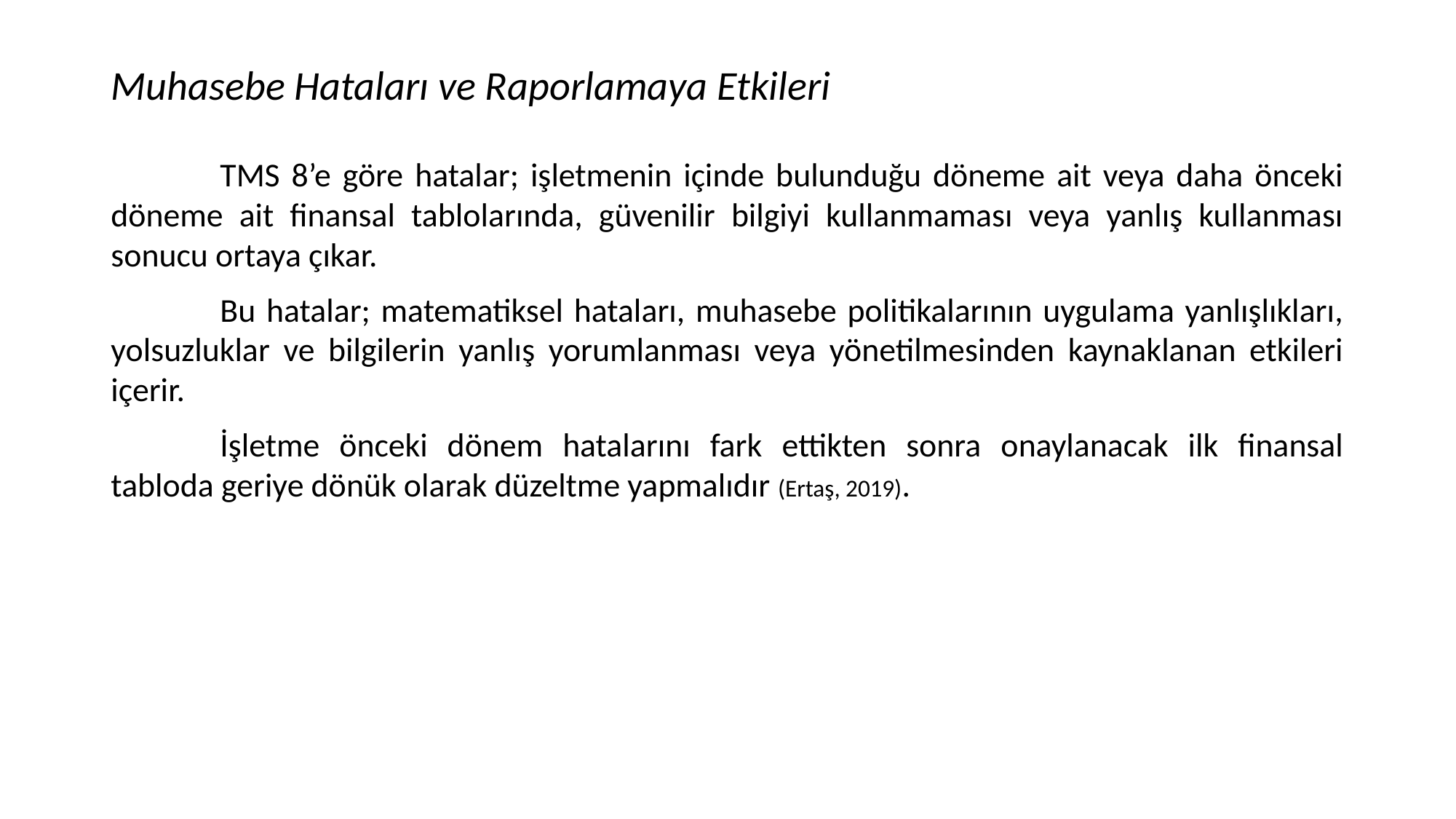

# Muhasebe Hataları ve Raporlamaya Etkileri
	TMS 8’e göre hatalar; işletmenin içinde bulunduğu döneme ait veya daha önceki döneme ait finansal tablolarında, güvenilir bilgiyi kullanmaması veya yanlış kullanması sonucu ortaya çıkar.
	Bu hatalar; matematiksel hataları, muhasebe politikalarının uygulama yanlışlıkları, yolsuzluklar ve bilgilerin yanlış yorumlanması veya yönetilmesinden kaynaklanan etkileri içerir.
	İşletme önceki dönem hatalarını fark ettikten sonra onaylanacak ilk finansal tabloda geriye dönük olarak düzeltme yapmalıdır (Ertaş, 2019).